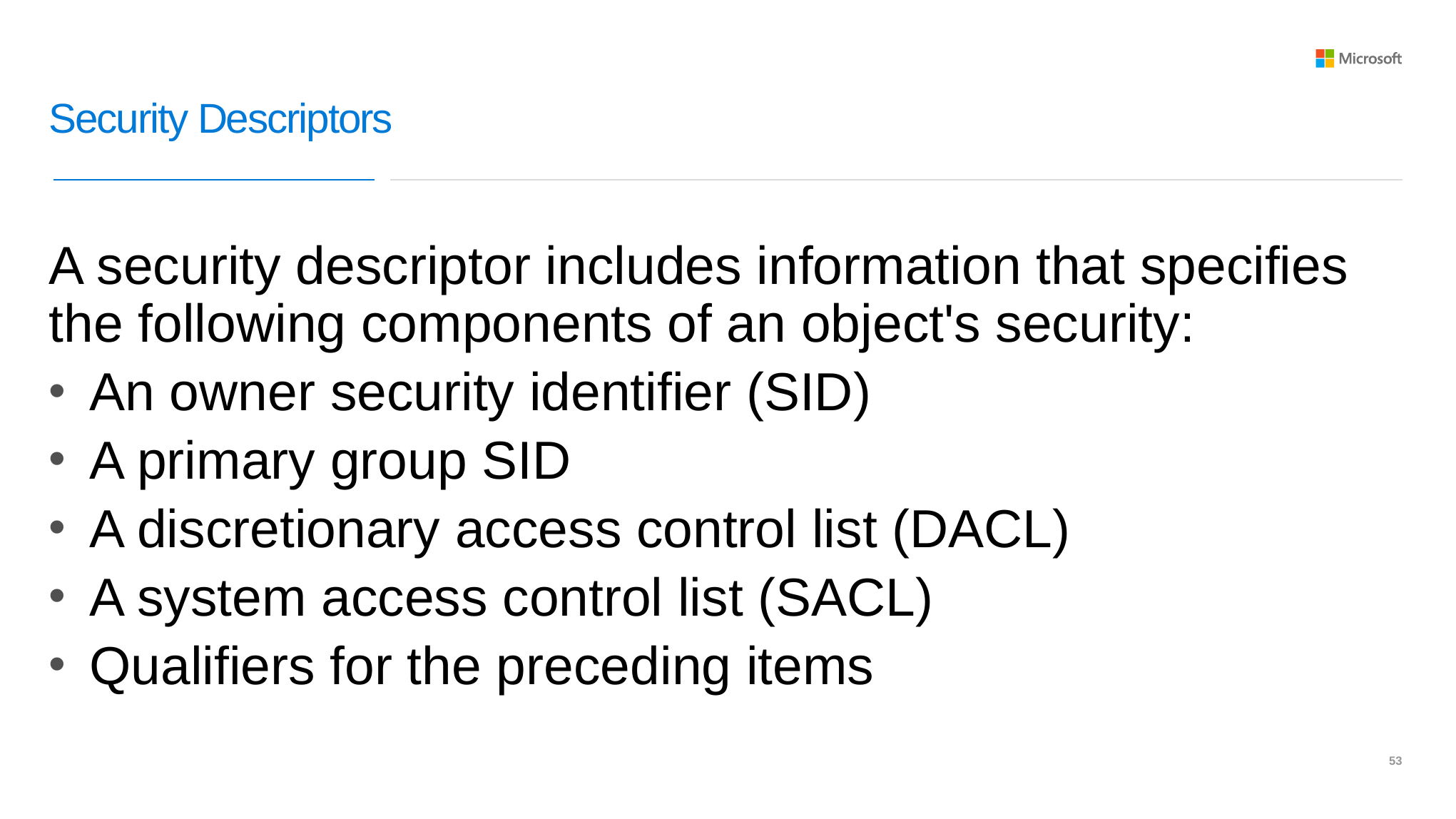

# Security Descriptors
A security descriptor includes information that specifies the following components of an object's security:
An owner security identifier (SID)
A primary group SID
A discretionary access control list (DACL)
A system access control list (SACL)
Qualifiers for the preceding items

53